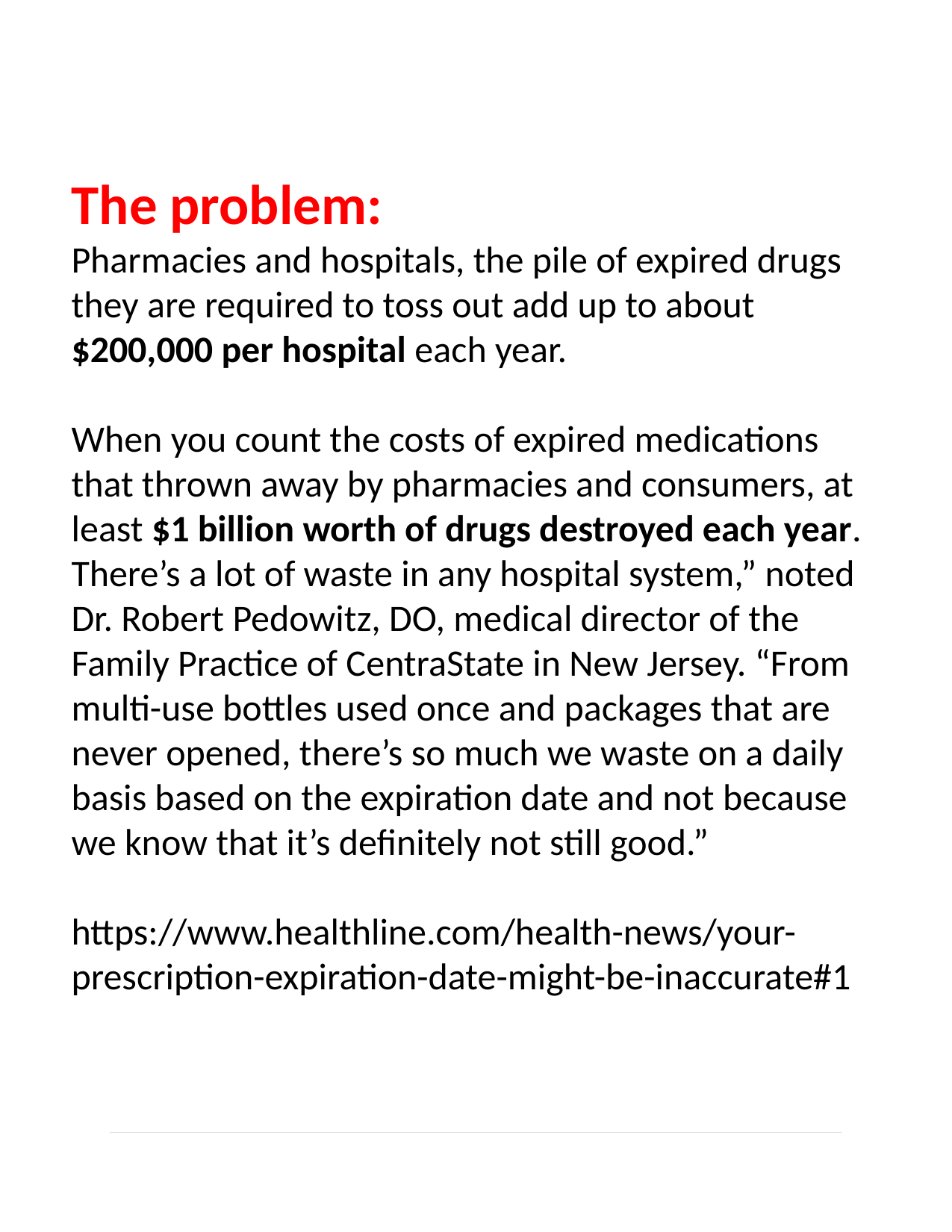

# The problem: Pharmacies and hospitals, the pile of expired drugs they are required to toss out add up to about $200,000 per hospital each year. When you count the costs of expired medications that thrown away by pharmacies and consumers, at least $1 billion worth of drugs destroyed each year. There’s a lot of waste in any hospital system,” noted Dr. Robert Pedowitz, DO, medical director of the Family Practice of CentraState in New Jersey. “From multi-use bottles used once and packages that are never opened, there’s so much we waste on a daily basis based on the expiration date and not because we know that it’s definitely not still good.” https://www.healthline.com/health-news/your-prescription-expiration-date-might-be-inaccurate#1